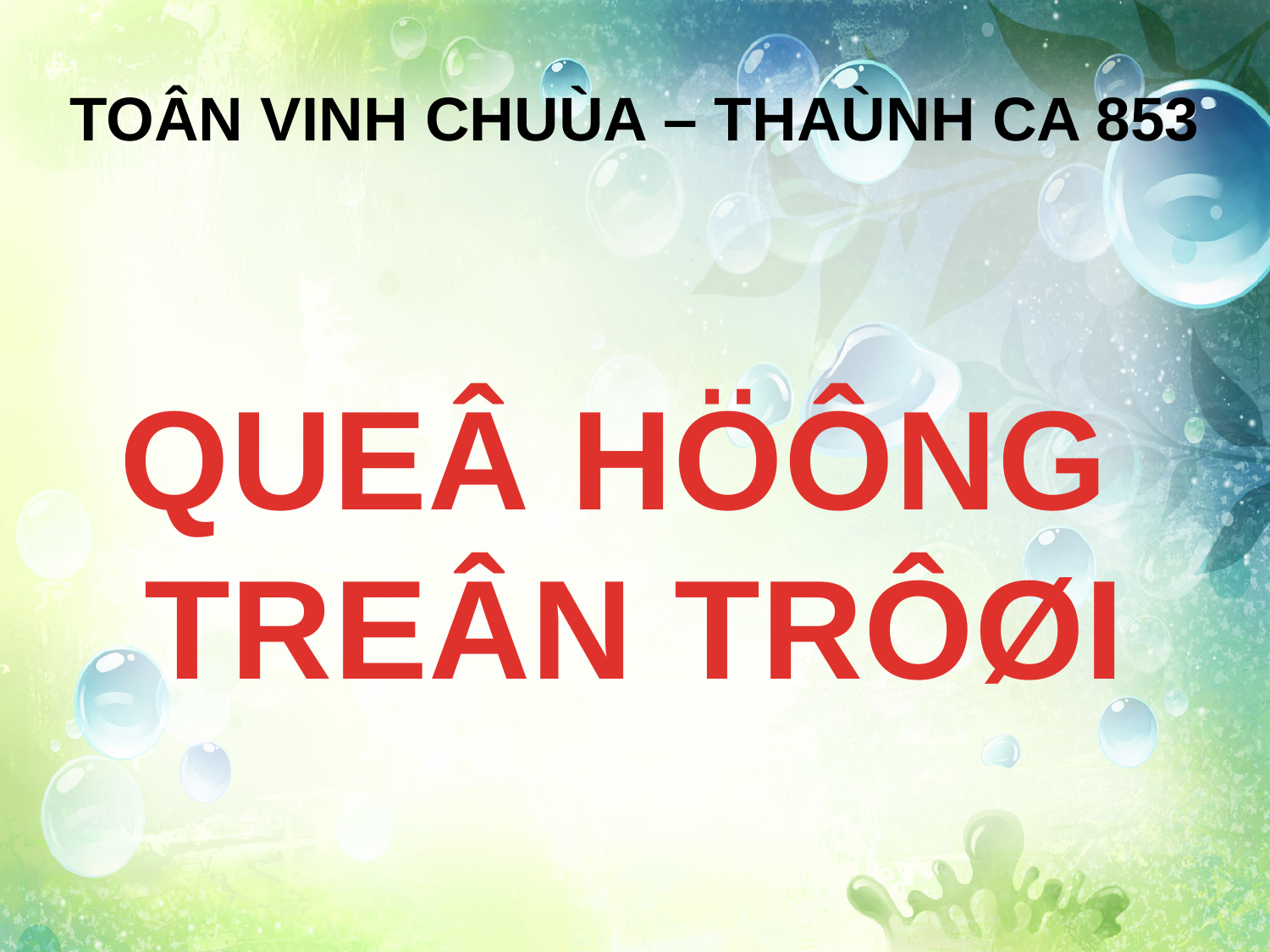

TOÂN VINH CHUÙA – THAÙNH CA 853
QUEÂ HÖÔNG
TREÂN TRÔØI